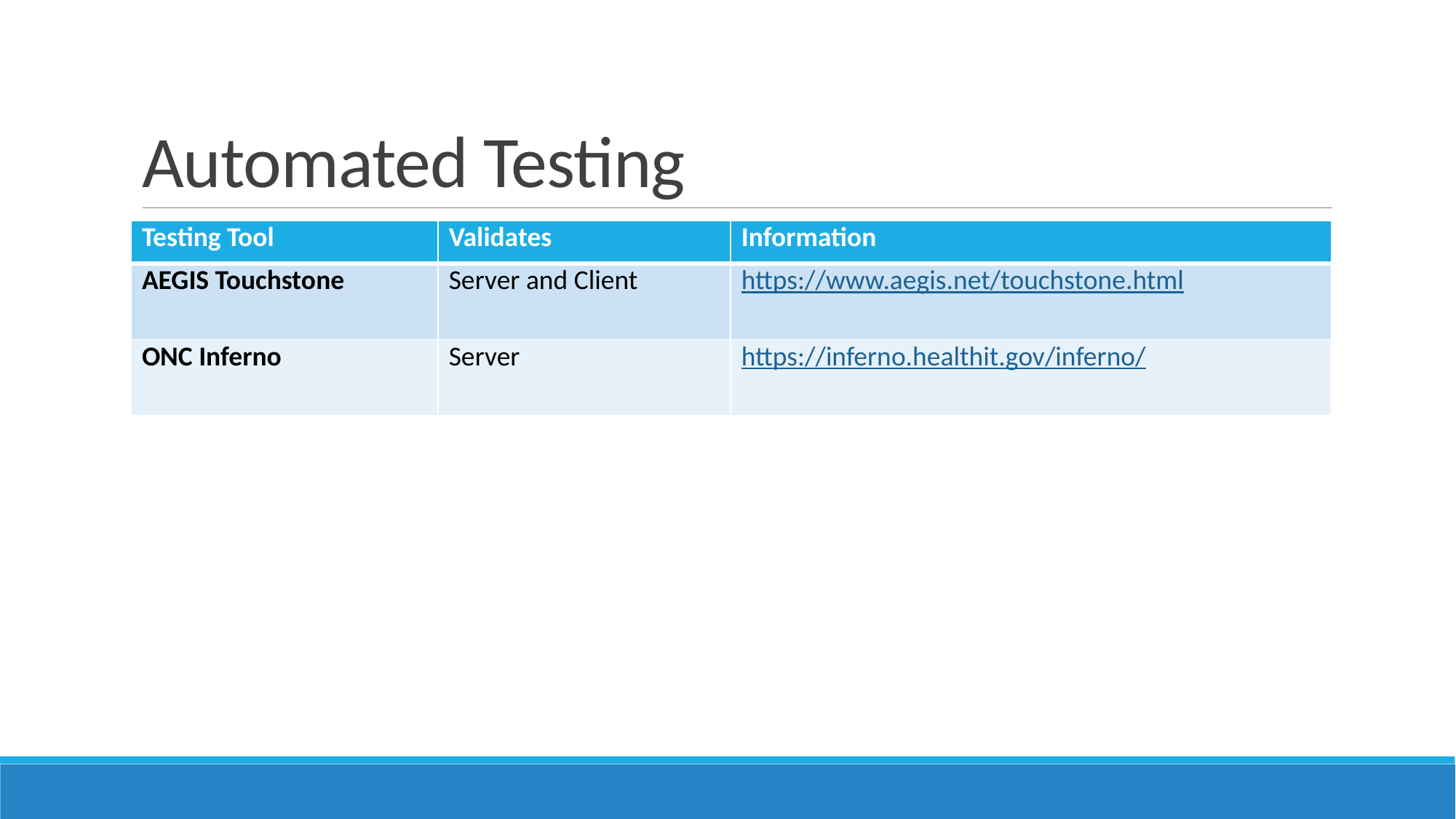

# Automated Testing
| Testing Tool | Validates | Information |
| --- | --- | --- |
| AEGIS Touchstone | Server and Client | https://www.aegis.net/touchstone.html |
| ONC Inferno | Server | https://inferno.healthit.gov/inferno/ |